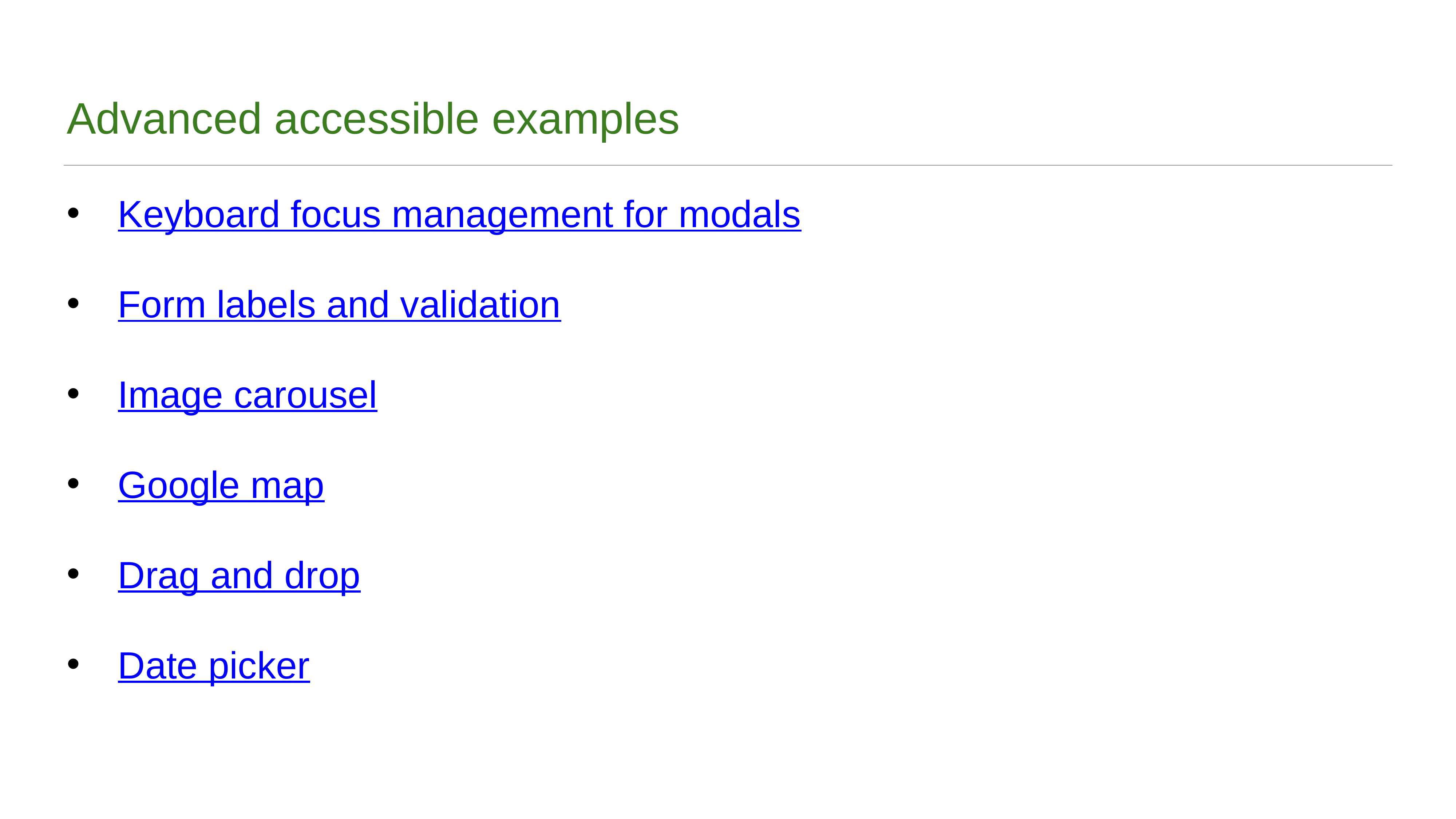

# Advanced accessible examples
Keyboard focus management for modals
Form labels and validation
Image carousel
Google map
Drag and drop
Date picker